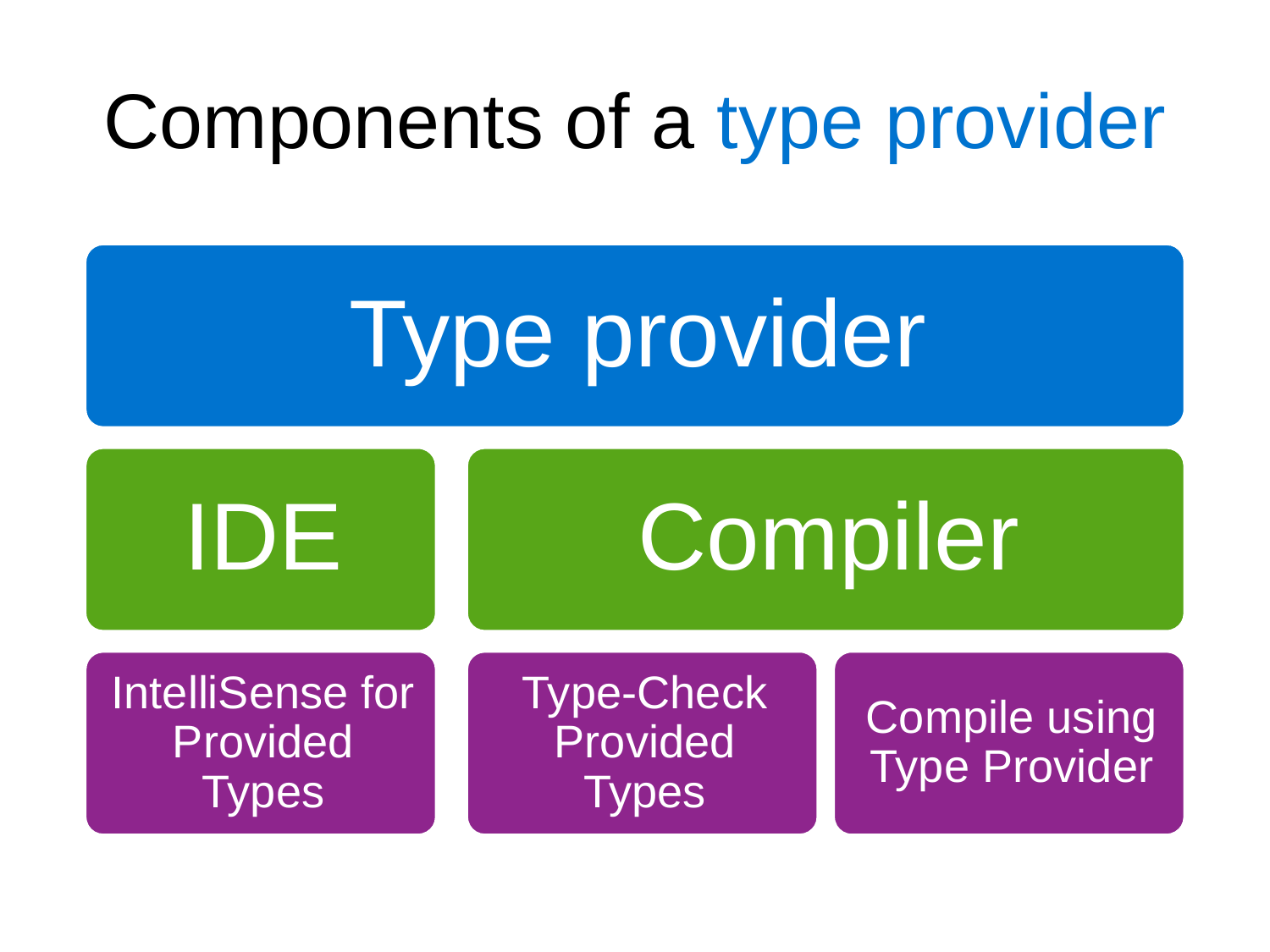

# Components of a type provider
Type provider
IDE
IntelliSense for Provided Types
Compiler
Type-Check Provided Types
Compile using Type Provider